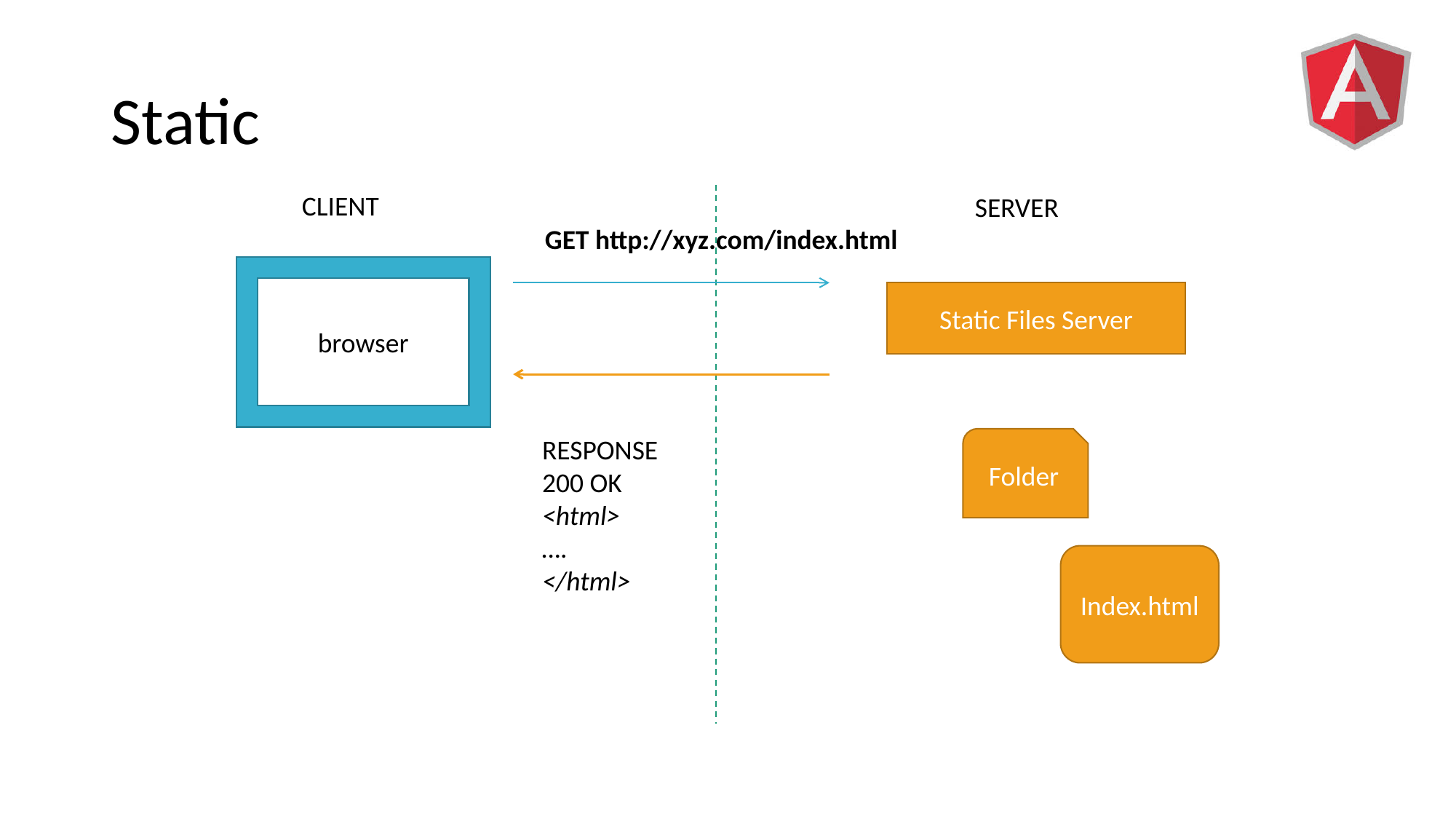

# Static
CLIENT
SERVER
GET http://xyz.com/index.html
browser
Static Files Server
RESPONSE
200 OK
<html>
….
</html>
Folder
Index.html